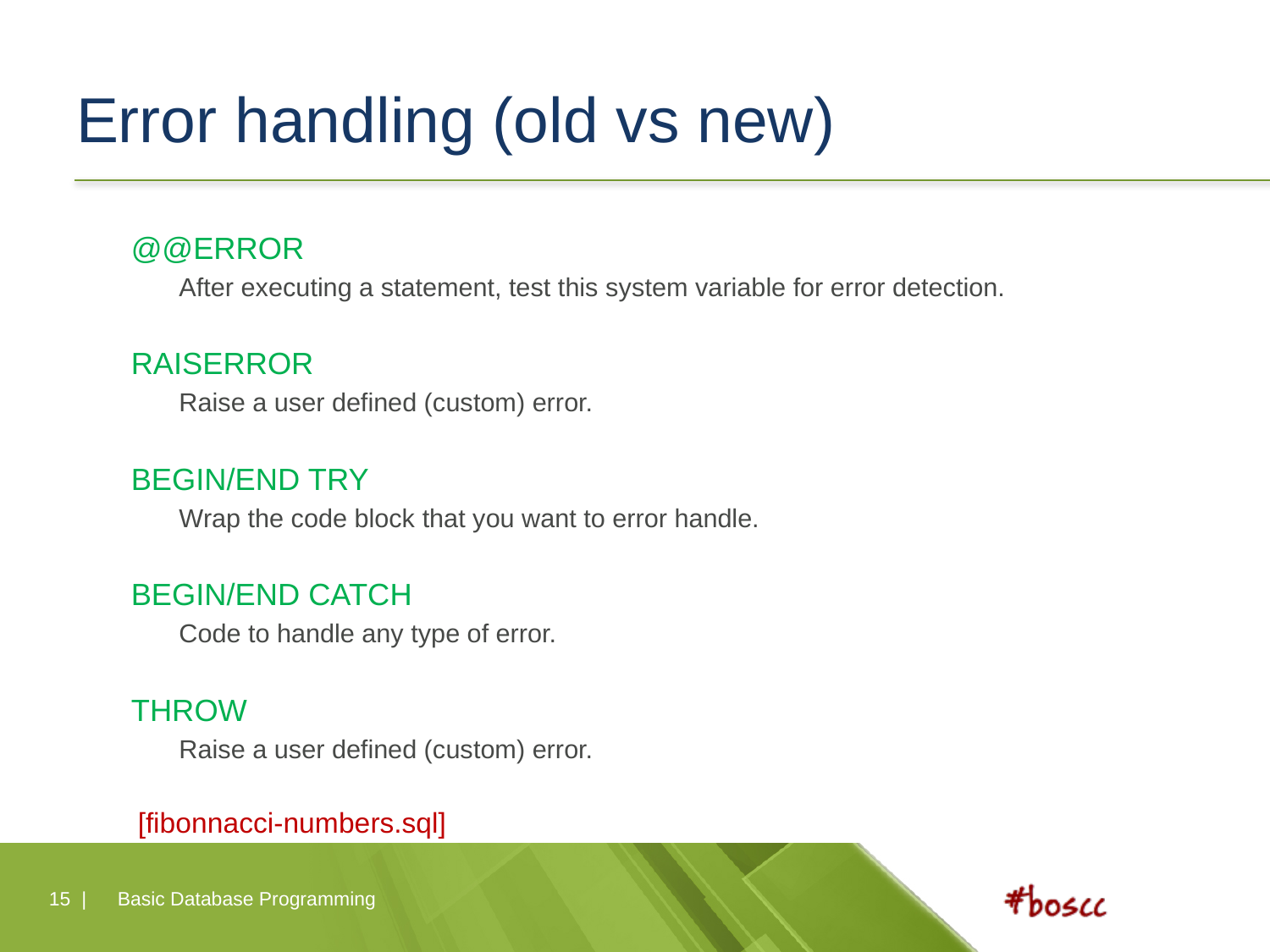

# Error handling (old vs new)
@@ERROR
After executing a statement, test this system variable for error detection.

RAISERROR
Raise a user defined (custom) error.

BEGIN/END TRY
Wrap the code block that you want to error handle.

BEGIN/END CATCH
Code to handle any type of error.

THROW
Raise a user defined (custom) error.

[fibonnacci-numbers.sql]

15  |
Basic Database Programming